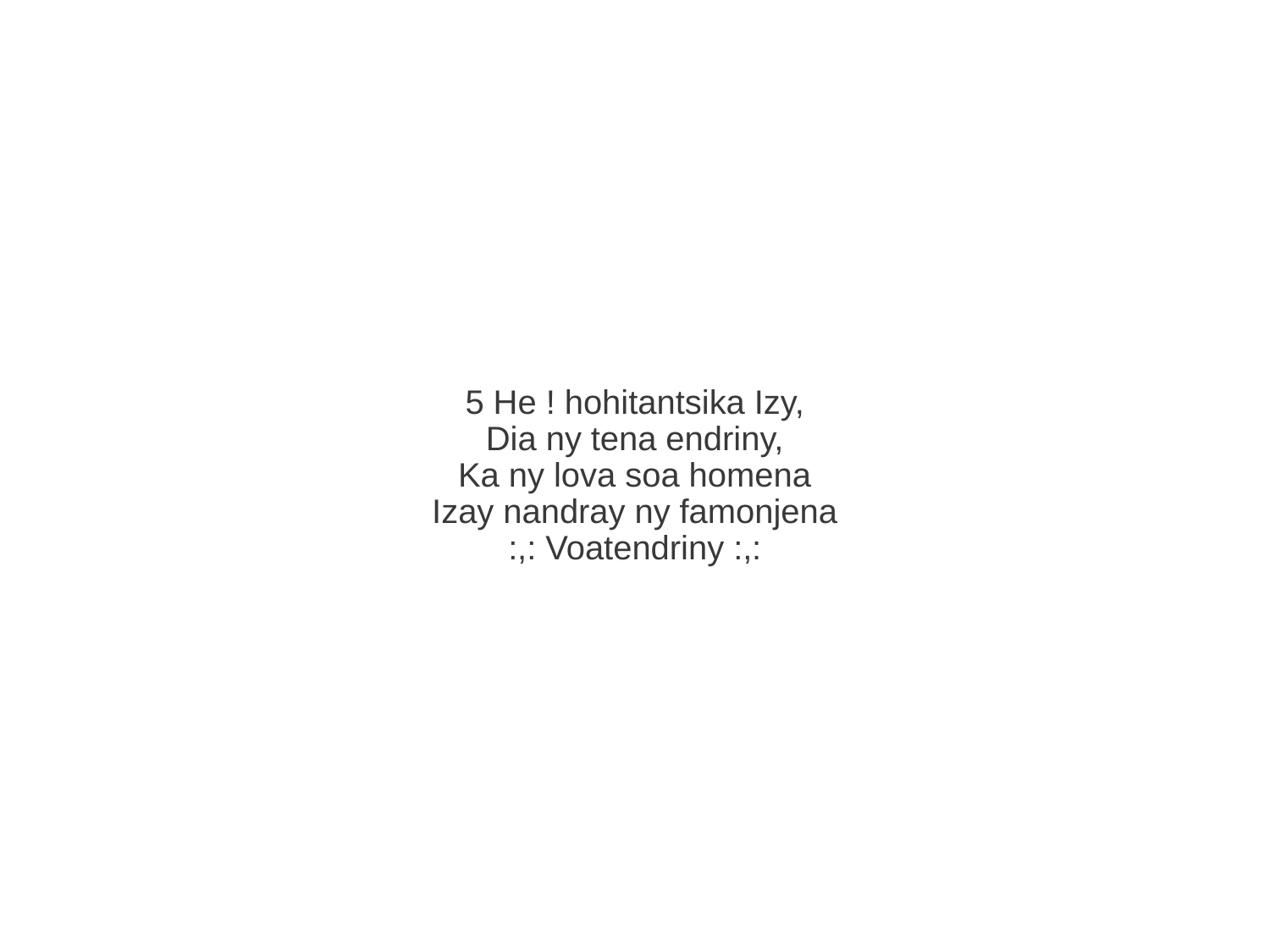

5 He ! hohitantsika Izy,
Dia ny tena endriny,
Ka ny lova soa homena
Izay nandray ny famonjena
:,: Voatendriny :,: